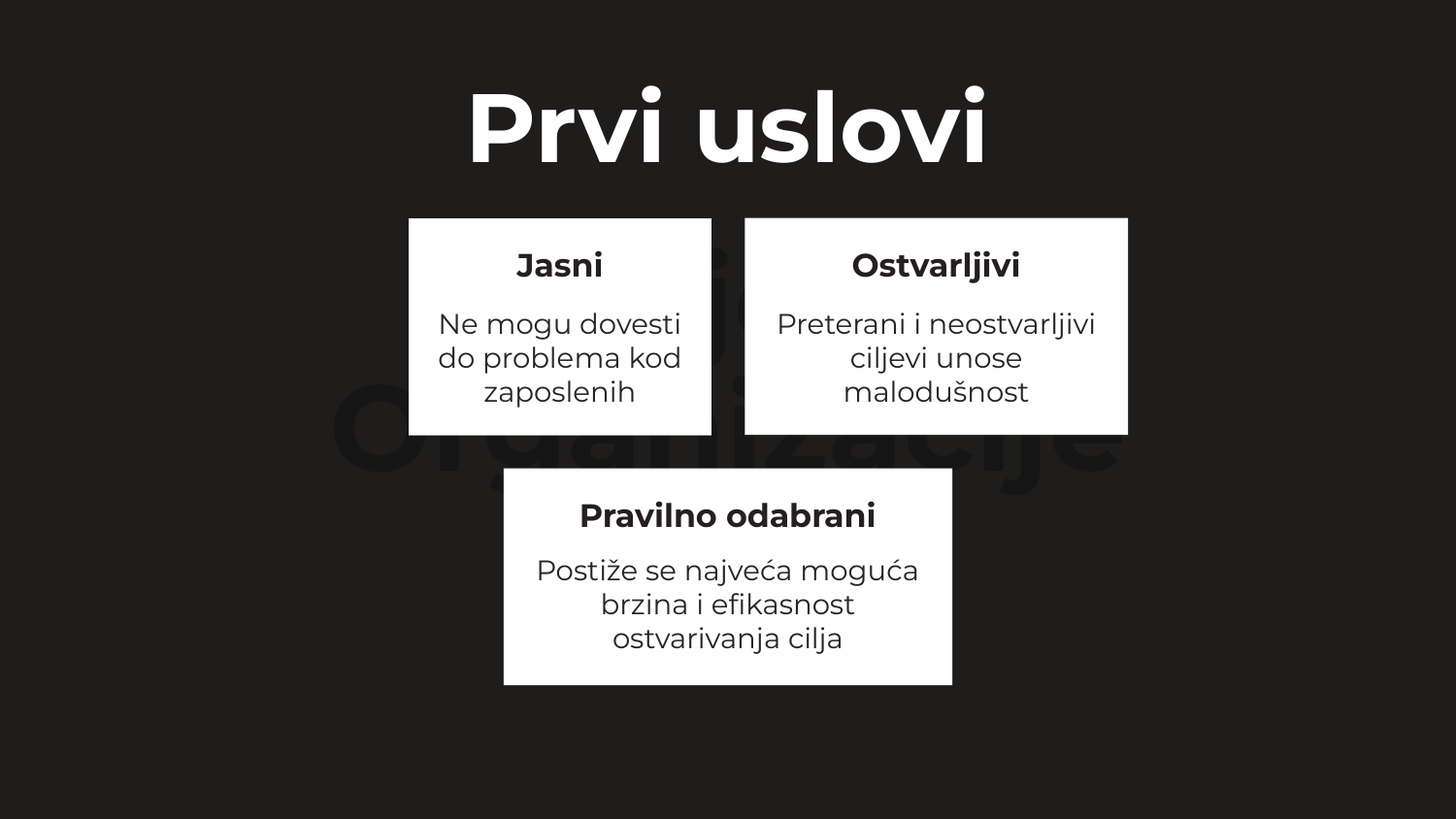

Prvi uslovi

Ostvarljivi
Jasni
Preterani i neostvarljivi ciljevi unose malodušnost
Ne mogu dovesti do problema kod zaposlenih

Pravilno odabrani
Postiže se najveća moguća brzina i efikasnost ostvarivanja cilja